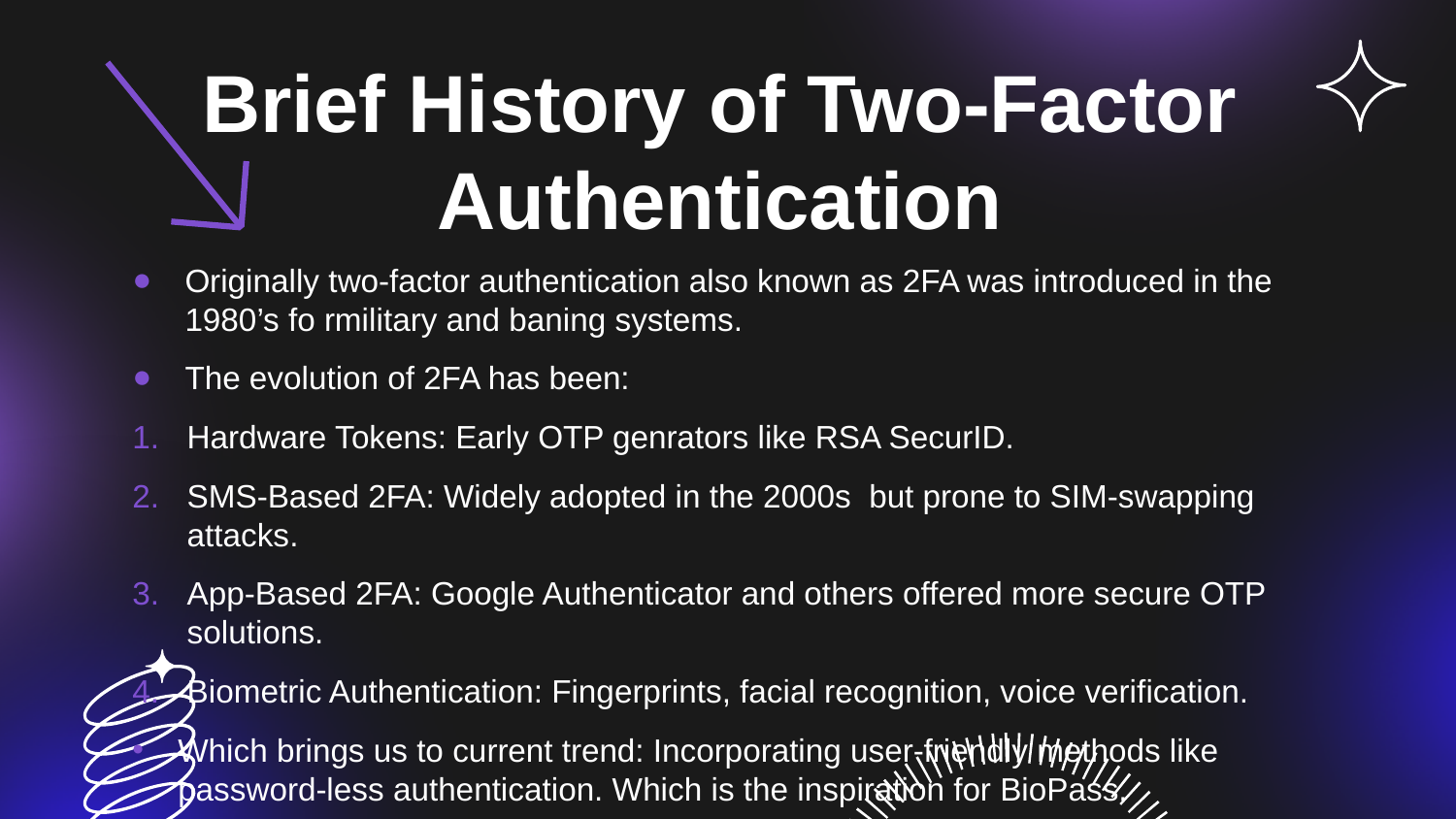

Brief History of Two-Factor Authentication
Originally two-factor authentication also known as 2FA was introduced in the 1980’s fo rmilitary and baning systems.
The evolution of 2FA has been:
Hardware Tokens: Early OTP genrators like RSA SecurID.
SMS-Based 2FA: Widely adopted in the 2000s  but prone to SIM-swapping attacks.
App-Based 2FA: Google Authenticator and others offered more secure OTP solutions.
Biometric Authentication: Fingerprints, facial recognition, voice verification.
Which brings us to current trend: Incorporating user-friendly methods like password-less authentication. Which is the inspiration for BioPass.